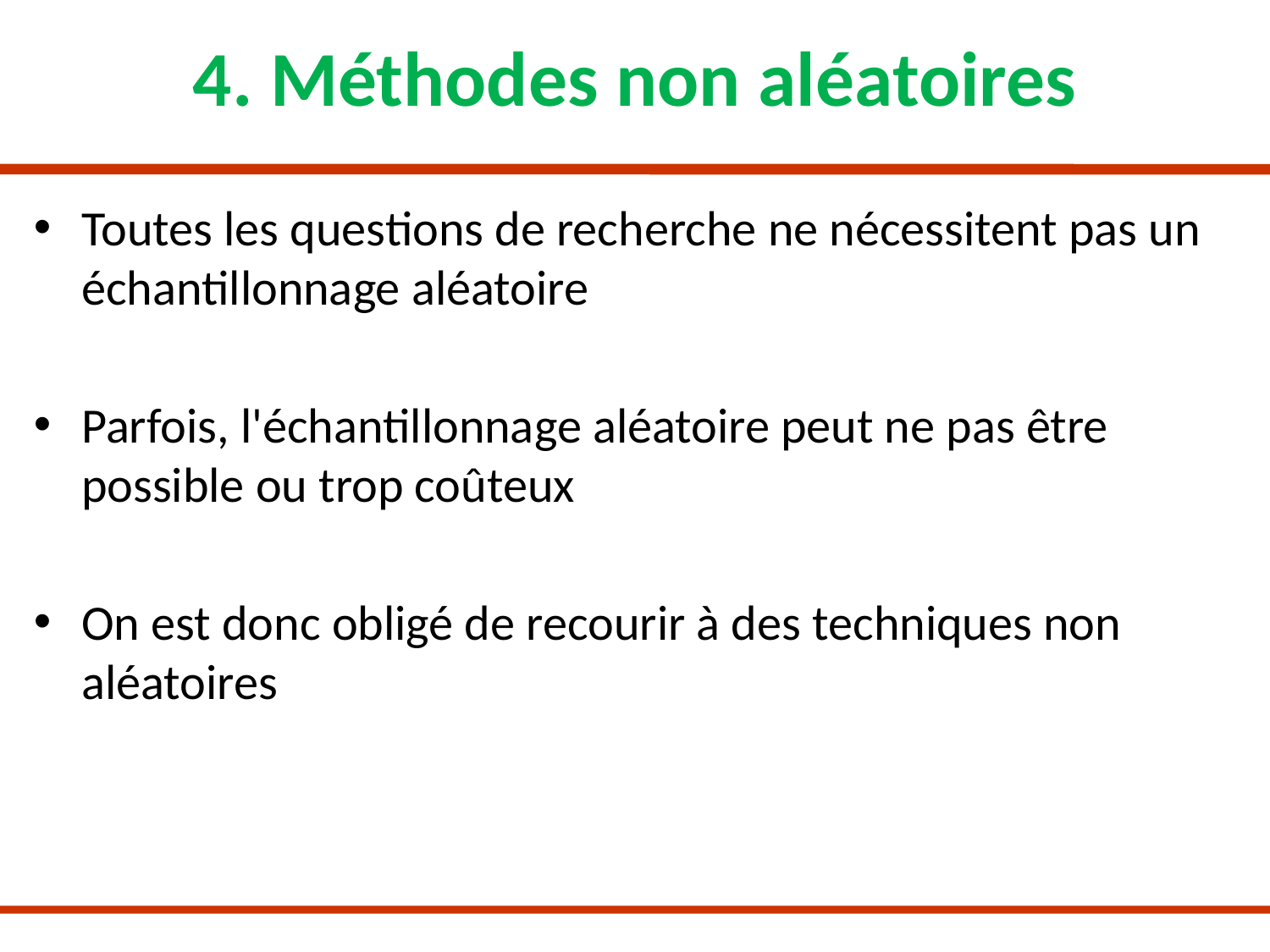

# 4. Méthodes non aléatoires
Toutes les questions de recherche ne nécessitent pas un échantillonnage aléatoire

Parfois, l'échantillonnage aléatoire peut ne pas être possible ou trop coûteux

On est donc obligé de recourir à des techniques non aléatoires